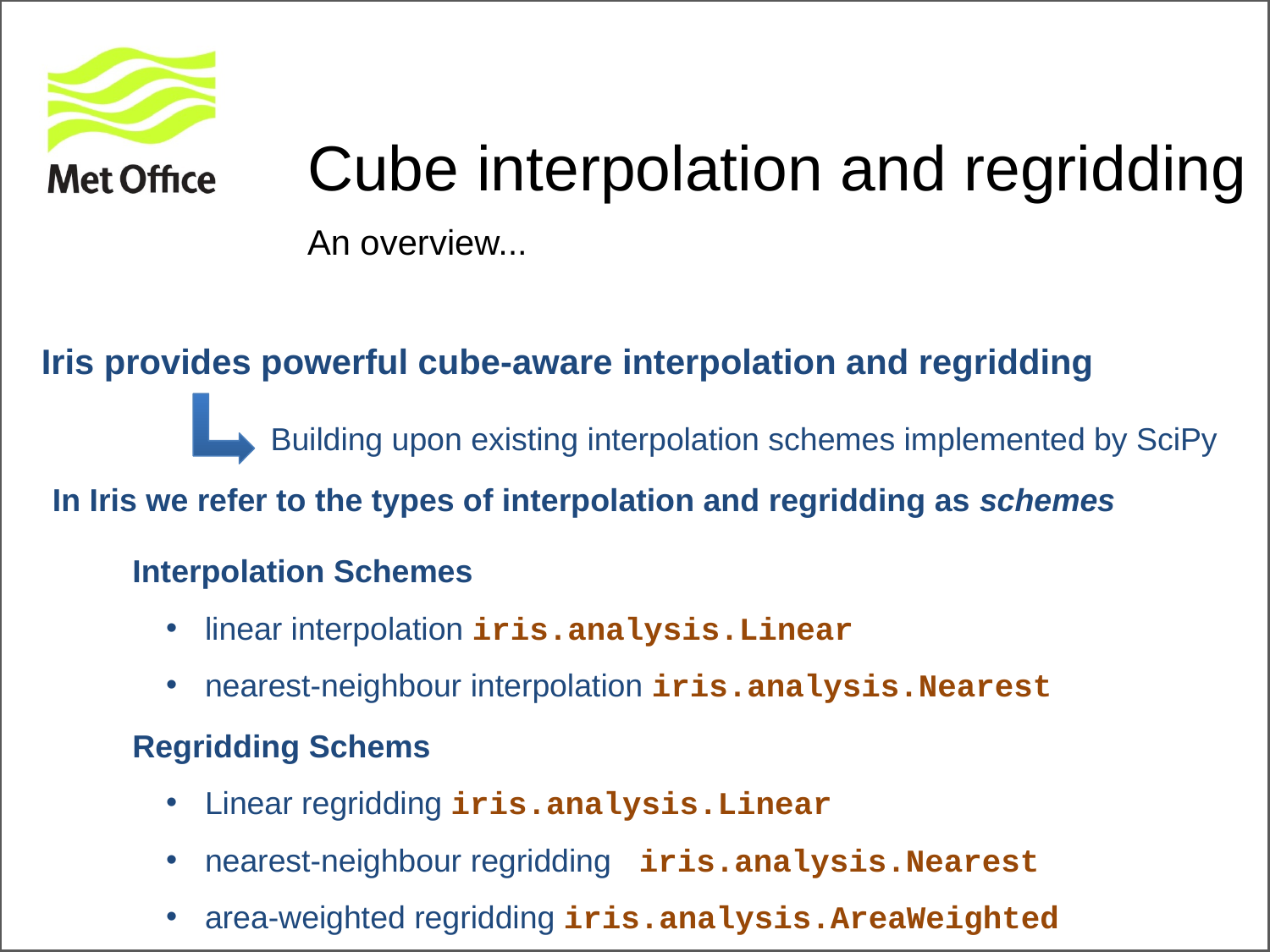

Cube interpolation and regridding
An overview...
Iris provides powerful cube-aware interpolation and regridding

Building upon existing interpolation schemes implemented by SciPy
In Iris we refer to the types of interpolation and regridding as schemes

Interpolation Schemes
 linear interpolation iris.analysis.Linear
 nearest-neighbour interpolation iris.analysis.Nearest

Regridding Schems
 Linear regridding iris.analysis.Linear
 nearest-neighbour regridding  iris.analysis.Nearest
 area-weighted regridding iris.analysis.AreaWeighted